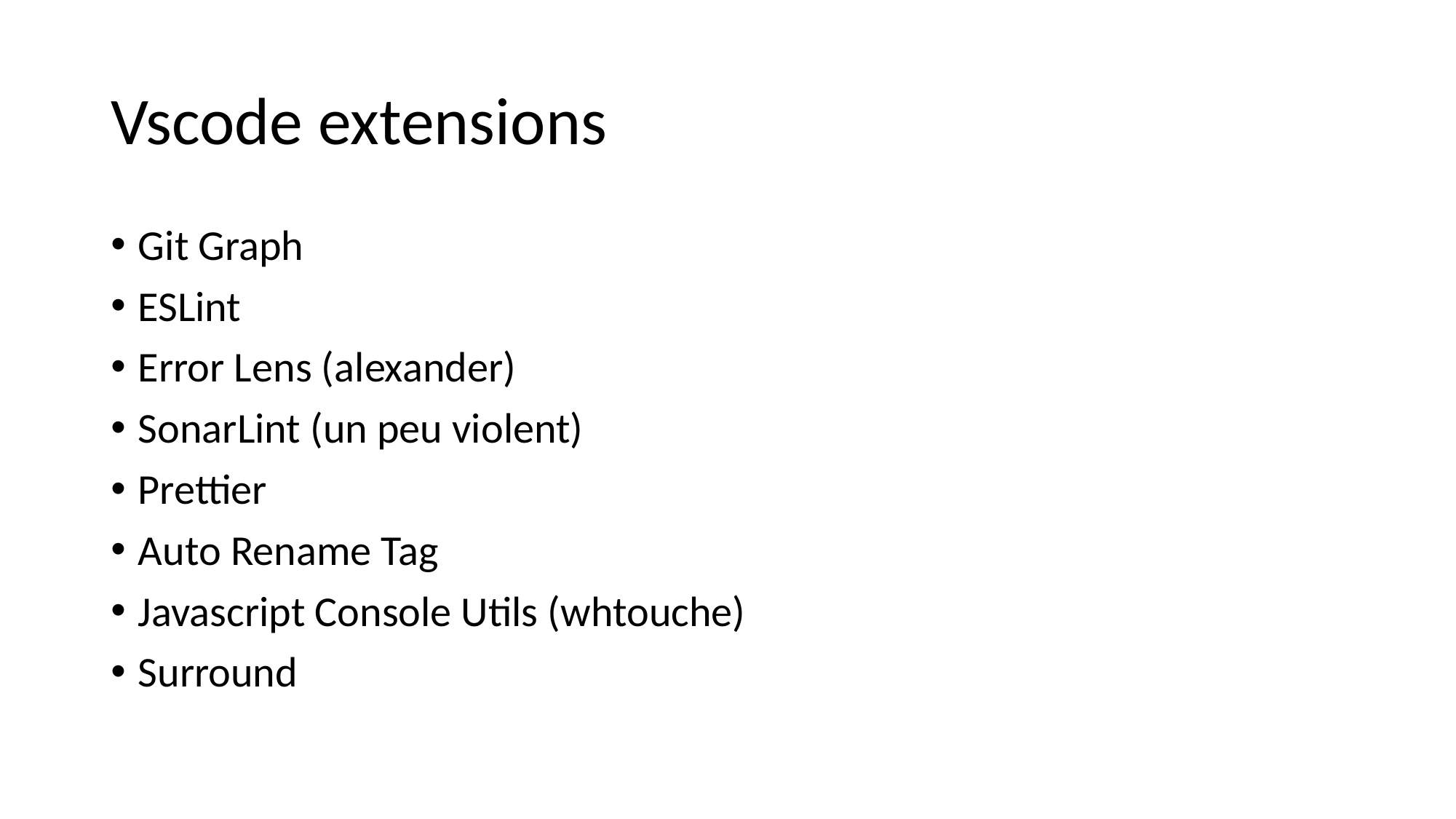

# Vscode extensions
Git Graph
ESLint
Error Lens (alexander)
SonarLint (un peu violent)
Prettier
Auto Rename Tag
Javascript Console Utils (whtouche)
Surround